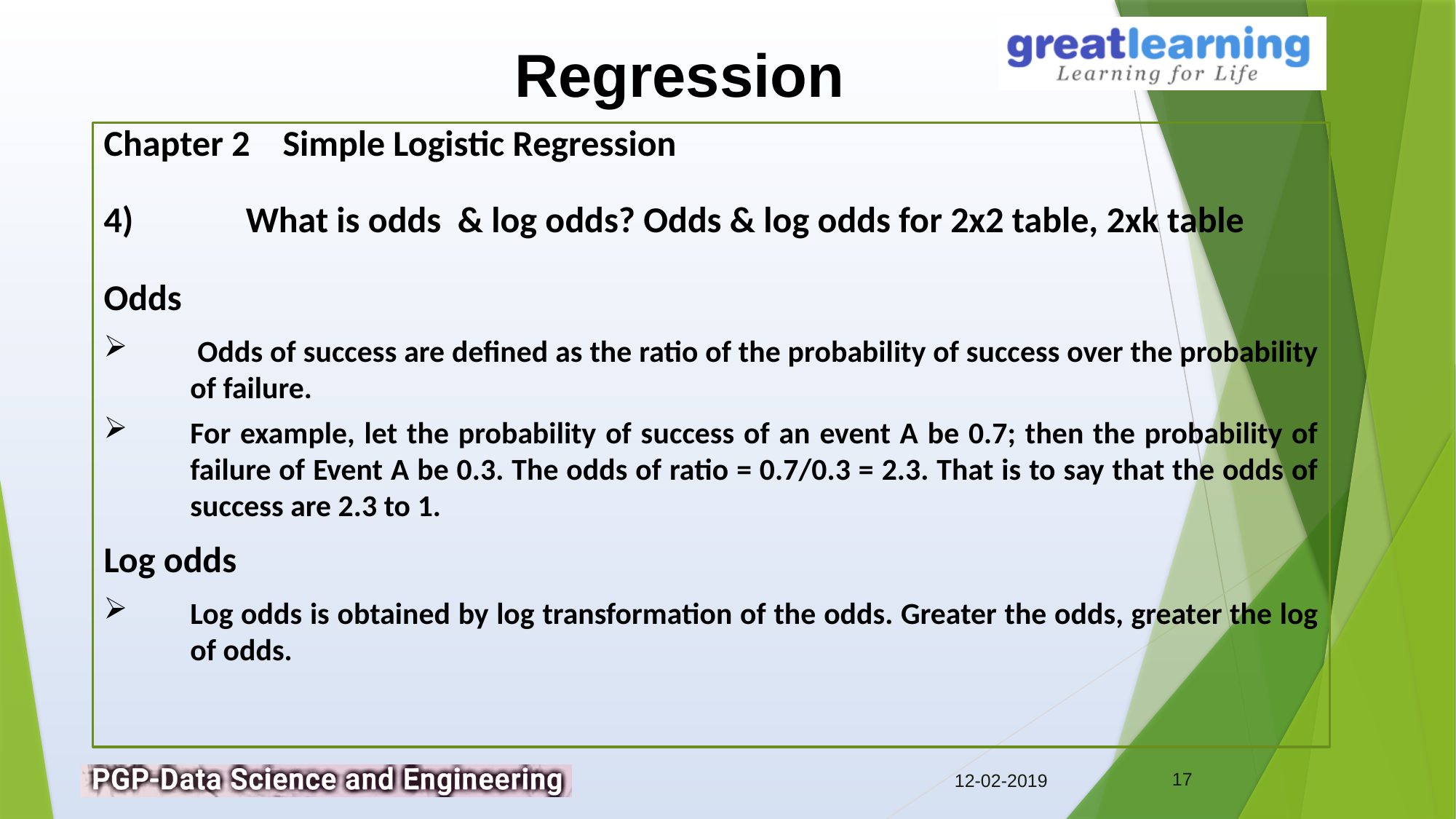

Chapter 2    Simple Logistic Regression

4)	    What is odds  & log odds? Odds & log odds for 2x2 table, 2xk table

Odds
 Odds of success are defined as the ratio of the probability of success over the probability of failure.
For example, let the probability of success of an event A be 0.7; then the probability of failure of Event A be 0.3. The odds of ratio = 0.7/0.3 = 2.3. That is to say that the odds of success are 2.3 to 1.
Log odds
Log odds is obtained by log transformation of the odds. Greater the odds, greater the log of odds.
17
12-02-2019